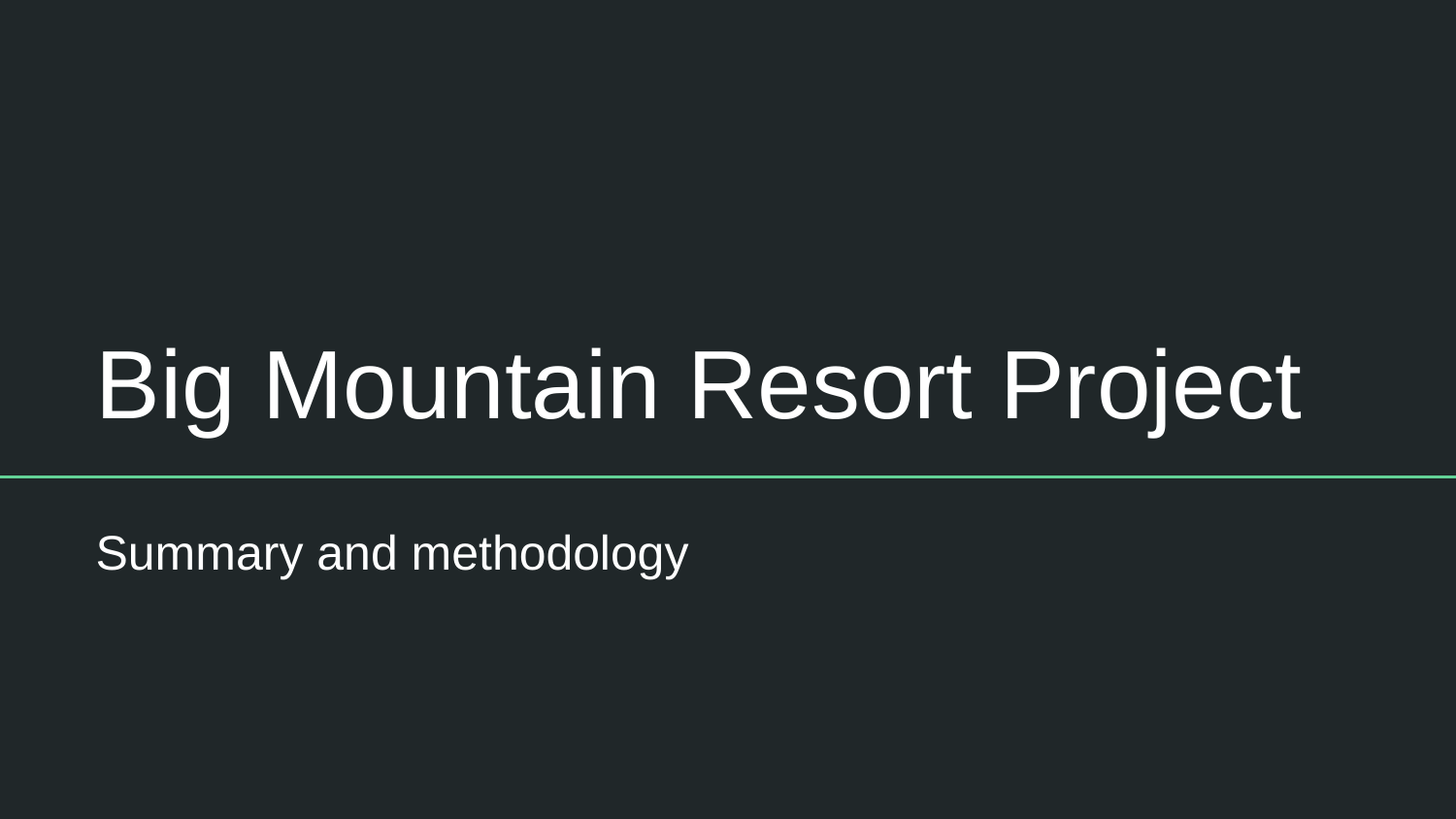

# Big Mountain Resort Project
Summary and methodology